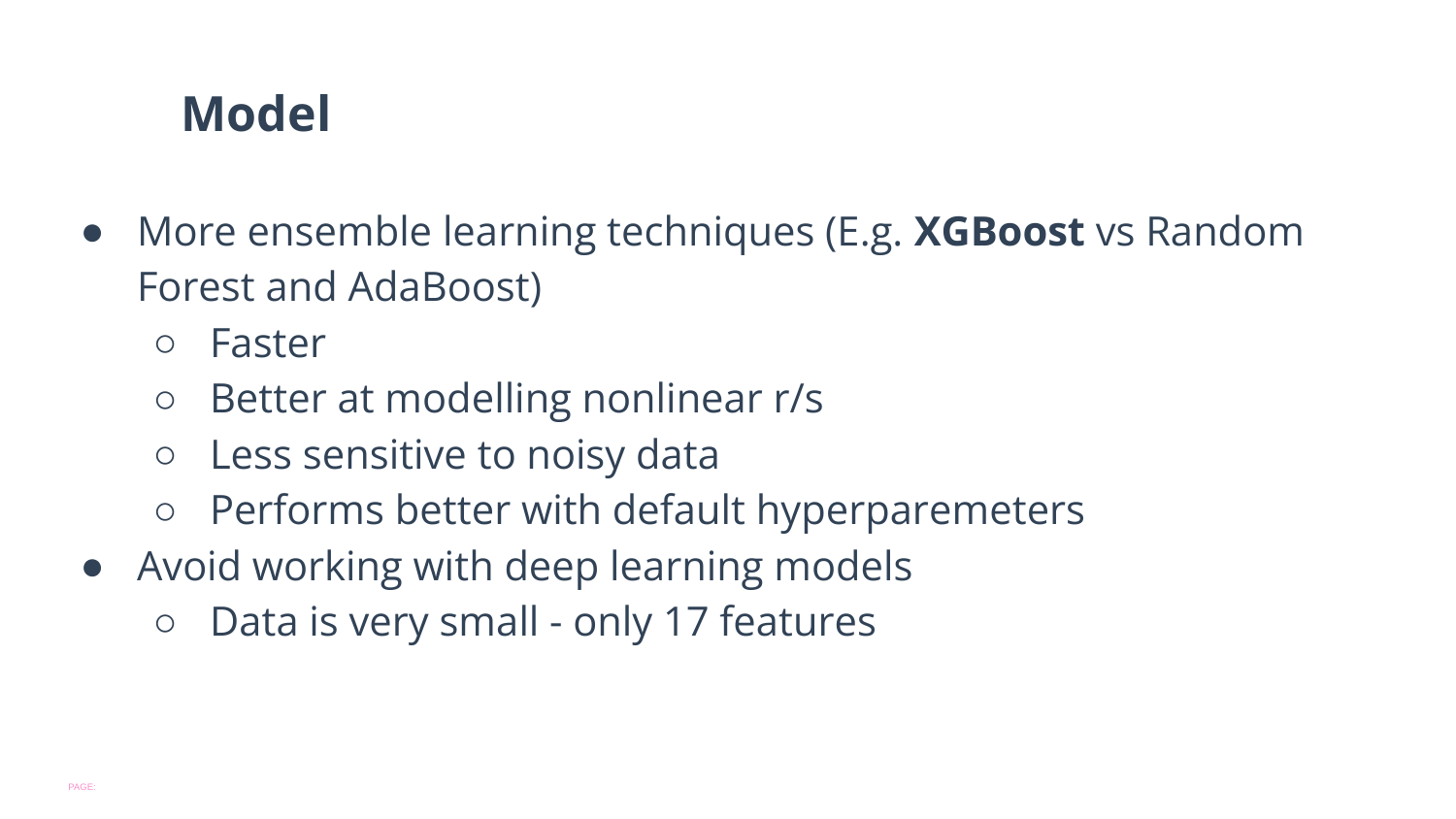

# Model
More ensemble learning techniques (E.g. XGBoost vs Random Forest and AdaBoost)
Faster
Better at modelling nonlinear r/s
Less sensitive to noisy data
Performs better with default hyperparemeters
Avoid working with deep learning models
Data is very small - only 17 features